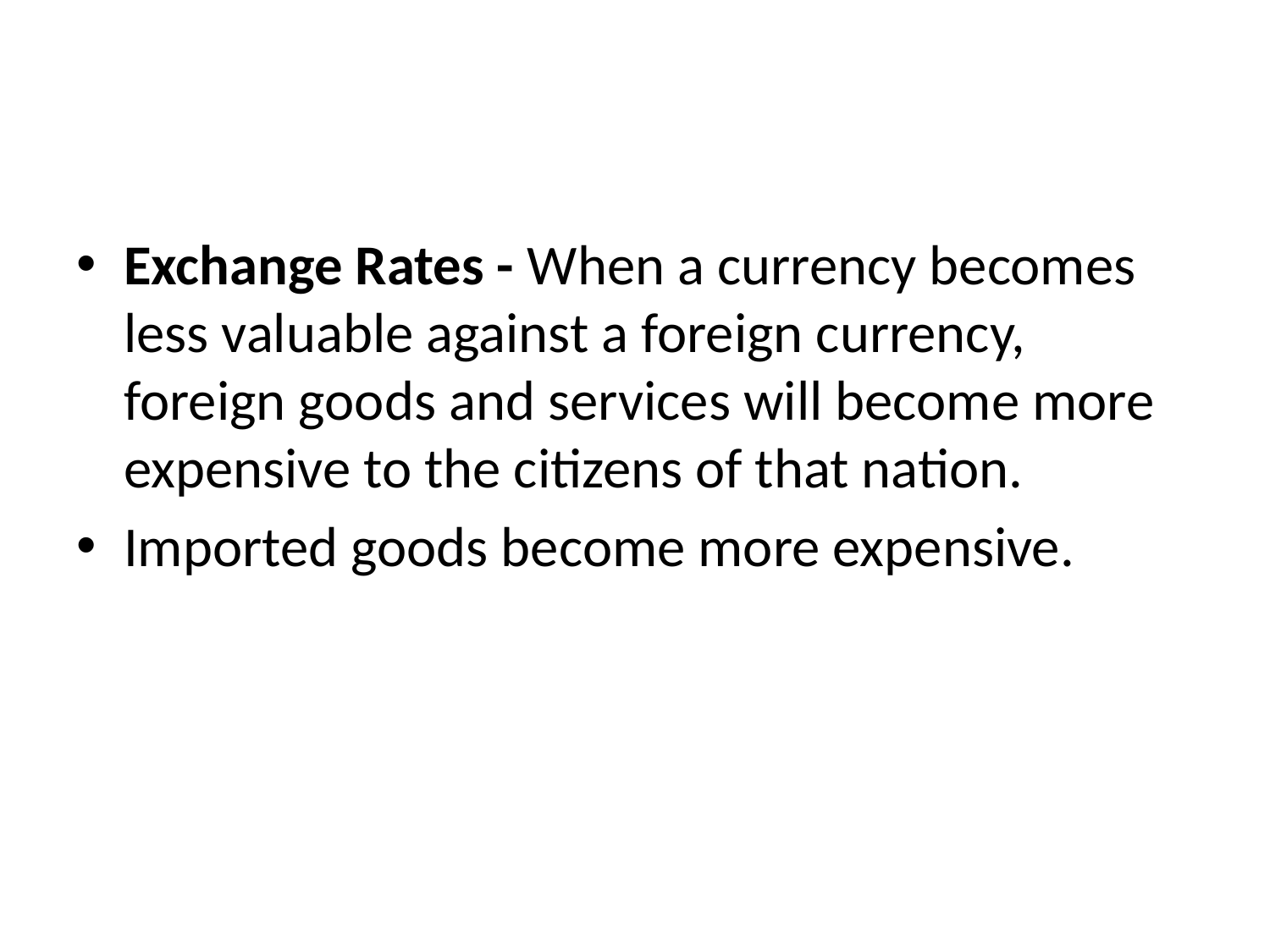

#
Exchange Rates - When a currency becomes less valuable against a foreign currency, foreign goods and services will become more expensive to the citizens of that nation.
Imported goods become more expensive.